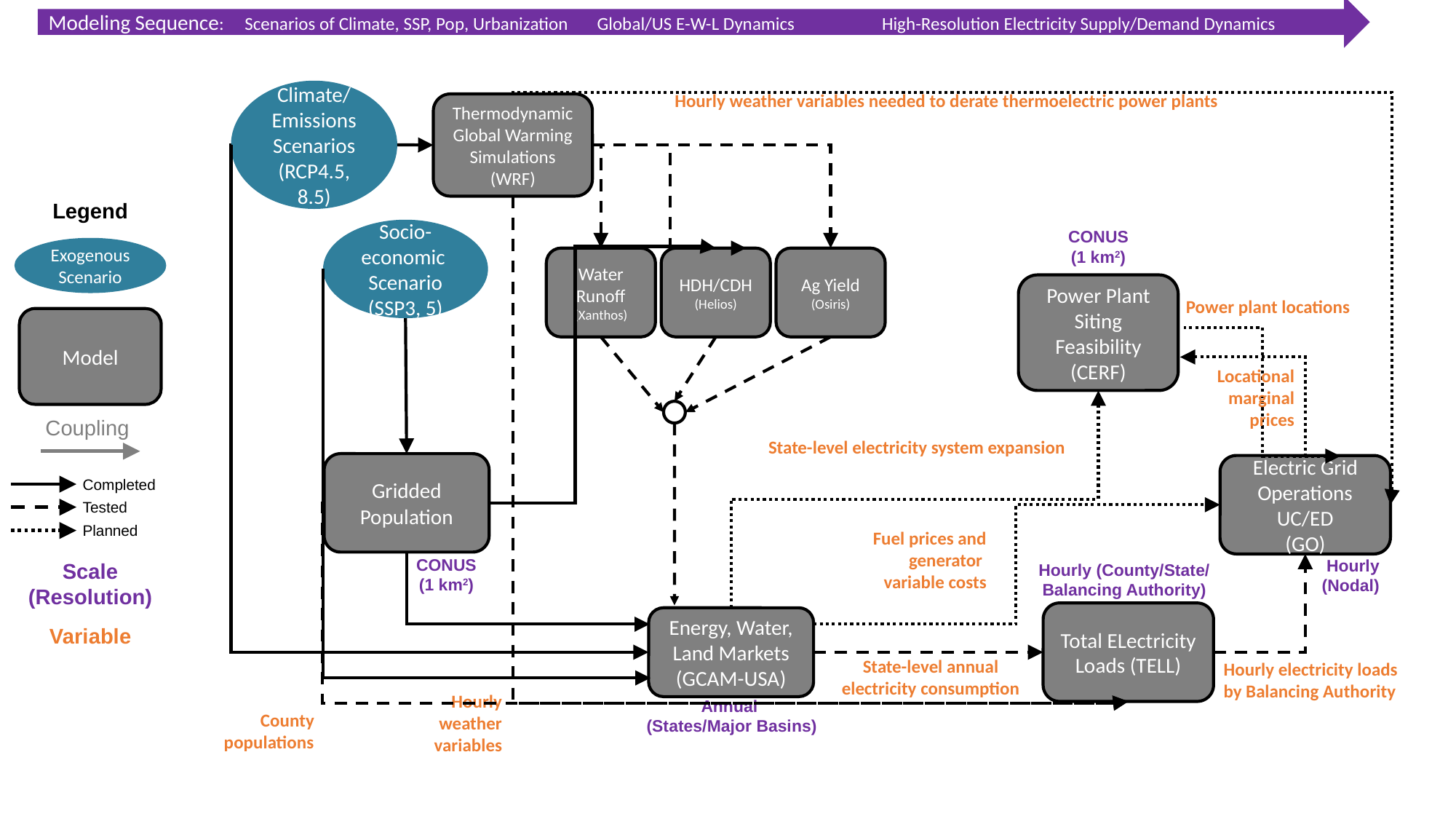

Modeling Sequence:     Scenarios of Climate, SSP, Pop, Urbanization       Global/US E-W-L Dynamics                     High-Resolution Electricity Supply/Demand Dynamics
Climate/
Emissions Scenarios
(RCP4.5, 8.5)
Hourly weather variables needed to derate thermoelectric power plants
Thermodynamic Global Warming Simulations (WRF)
Legend
Exogenous Scenario
Model
Coupling
Completed
Tested
Planned
Scale
(Resolution)
Variable
Socio-economic  Scenario
(SSP3, 5)
CONUS (1 km2)
Water Runoff
(Xanthos)
HDH/CDH
(Helios)
Ag Yield
(Osiris)
Power Plant Siting Feasibility
(CERF)
Power plant locations
Locational marginal prices

State-level electricity system expansion
Gridded
Population
Electric Grid Operations UC/ED
(GO)
Fuel prices and generator
variable costs
CONUS (1 km2)
Hourly (Nodal)
Hourly (County/State/ Balancing Authority)
Total ELectricity Loads (TELL)
Energy, Water, Land Markets
(GCAM-USA)
State-level annual electricity consumption
Hourly electricity loads by Balancing Authority
Hourly weather variables
Annual
(States/Major Basins)
County populations